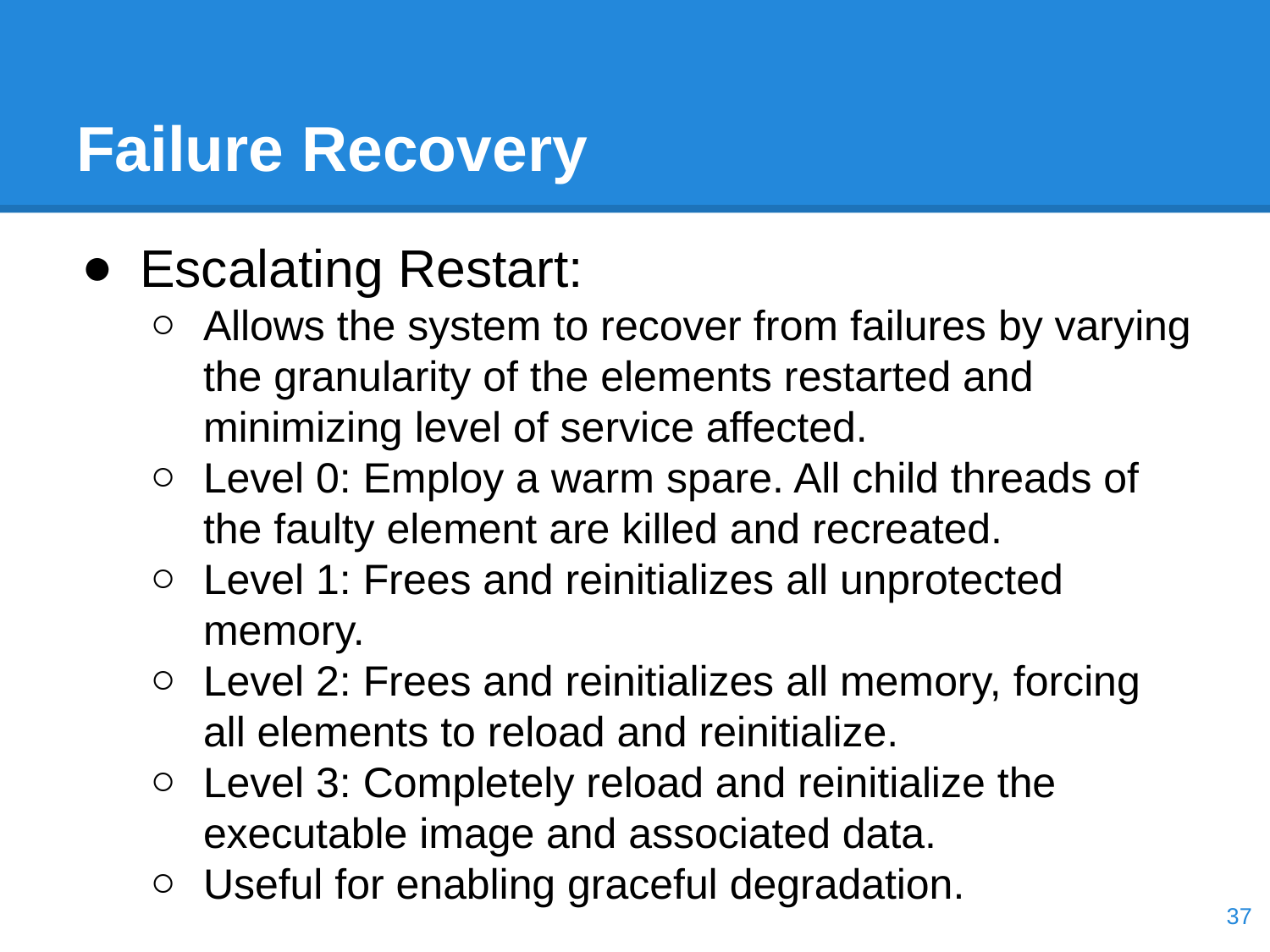

# Failure Recovery
Escalating Restart:
Allows the system to recover from failures by varying the granularity of the elements restarted and minimizing level of service affected.
Level 0: Employ a warm spare. All child threads of the faulty element are killed and recreated.
Level 1: Frees and reinitializes all unprotected memory.
Level 2: Frees and reinitializes all memory, forcing all elements to reload and reinitialize.
Level 3: Completely reload and reinitialize the executable image and associated data.
Useful for enabling graceful degradation.
37